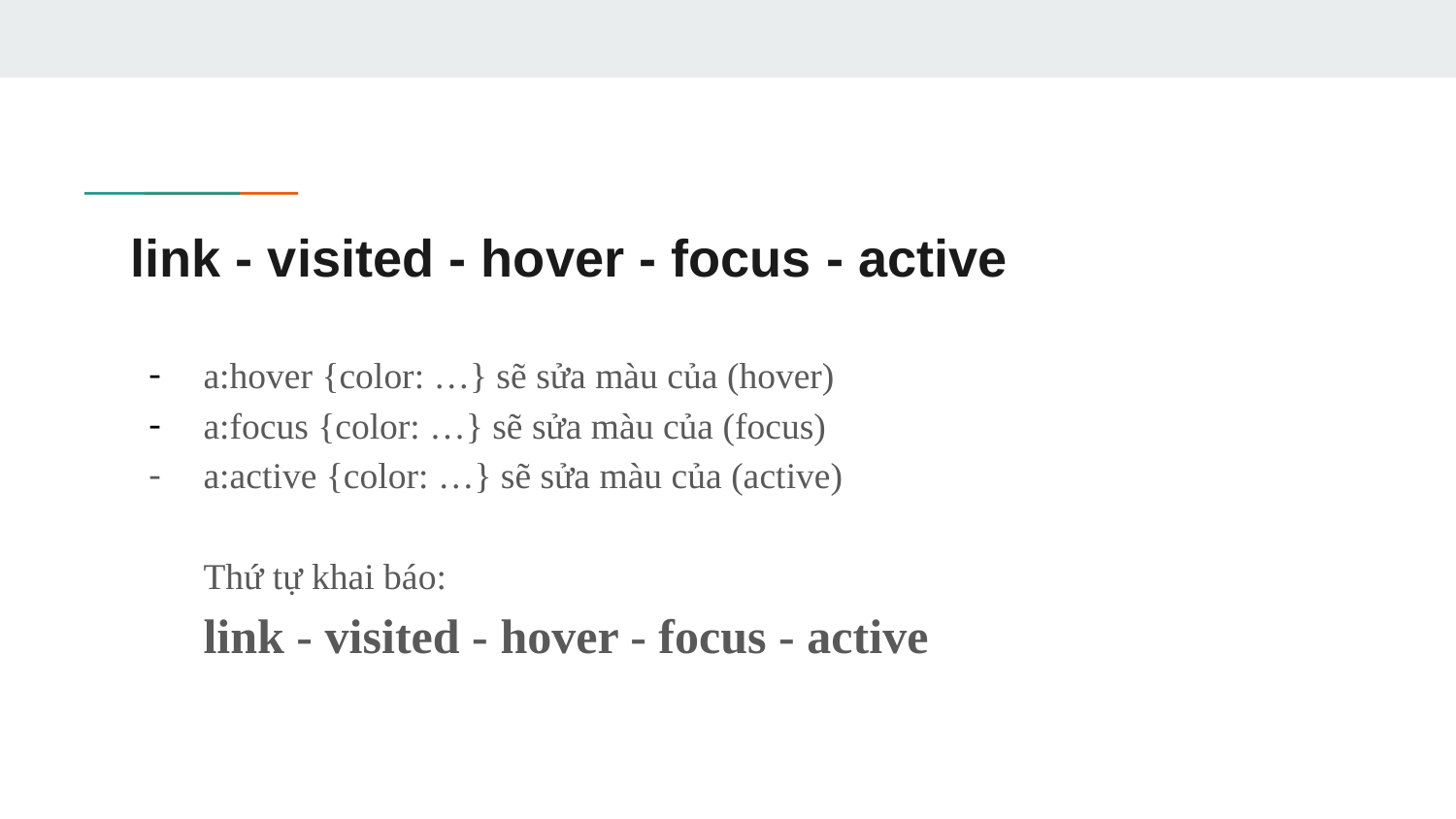

# link - visited - hover - focus - active
a:hover {color: …} sẽ sửa màu của (hover)
a:focus {color: …} sẽ sửa màu của (focus)
a:active {color: …} sẽ sửa màu của (active)
Thứ tự khai báo:
link - visited - hover - focus - active